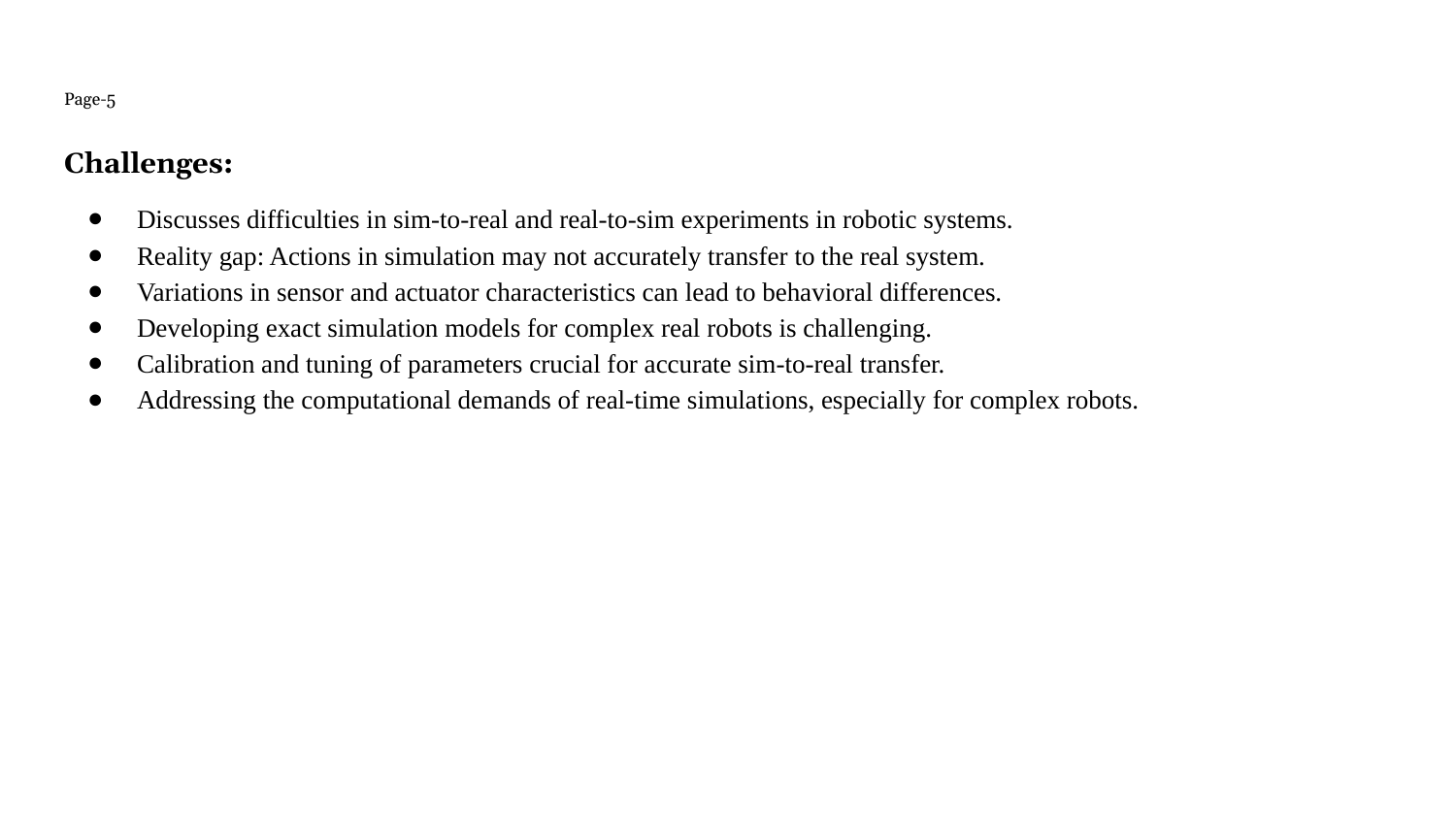

# Page-5
Challenges:

Discusses difficulties in sim-to-real and real-to-sim experiments in robotic systems.
Reality gap: Actions in simulation may not accurately transfer to the real system.
Variations in sensor and actuator characteristics can lead to behavioral differences.
Developing exact simulation models for complex real robots is challenging.
Calibration and tuning of parameters crucial for accurate sim-to-real transfer.
Addressing the computational demands of real-time simulations, especially for complex robots.